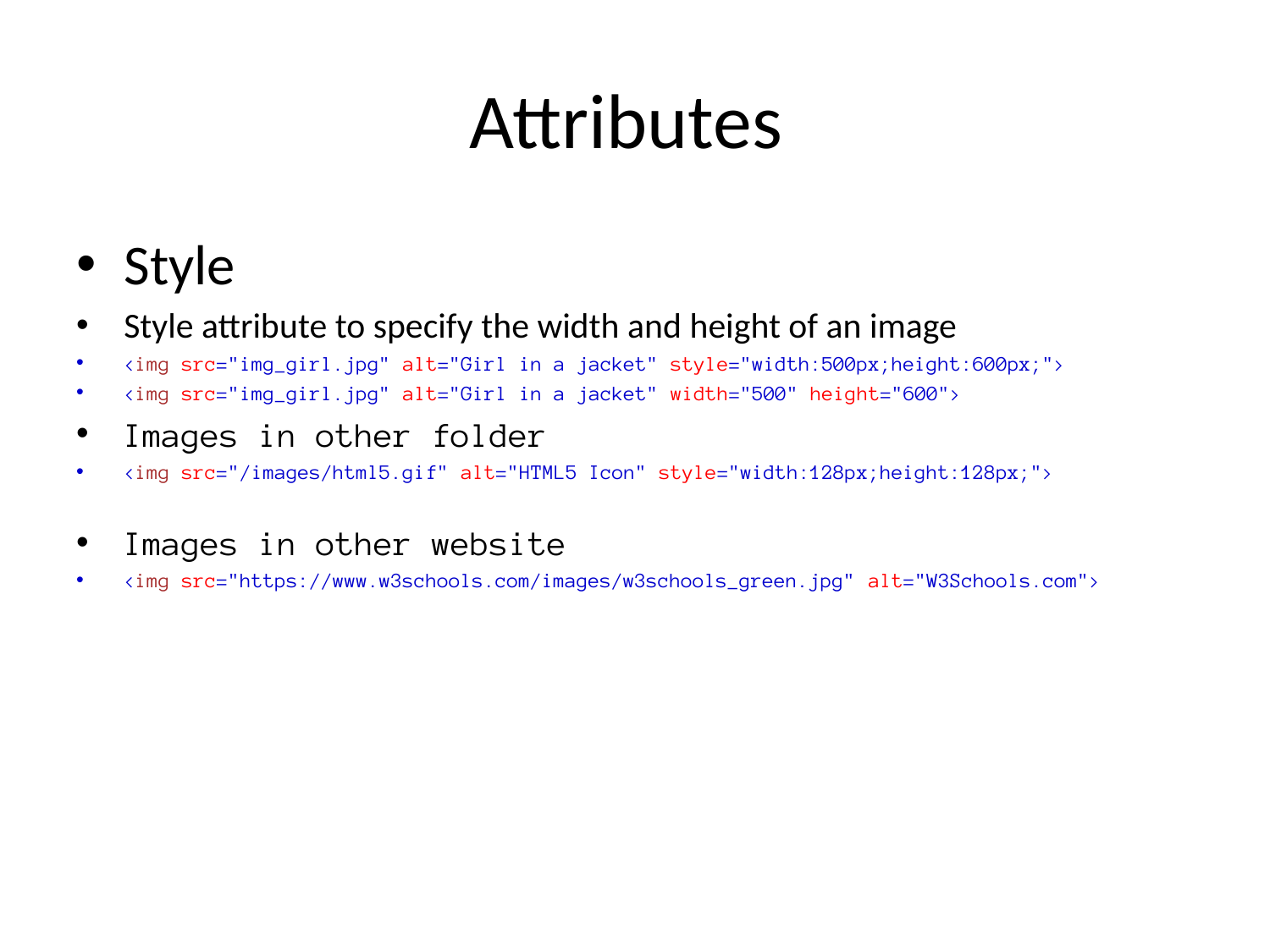

# Attributes
Style
Style attribute to specify the width and height of an image
<img src="img_girl.jpg" alt="Girl in a jacket" style="width:500px;height:600px;">
<img src="img_girl.jpg" alt="Girl in a jacket" width="500" height="600">
Images in other folder
<img src="/images/html5.gif" alt="HTML5 Icon" style="width:128px;height:128px;">

Images in other website
<img src="https://www.w3schools.com/images/w3schools_green.jpg" alt="W3Schools.com">